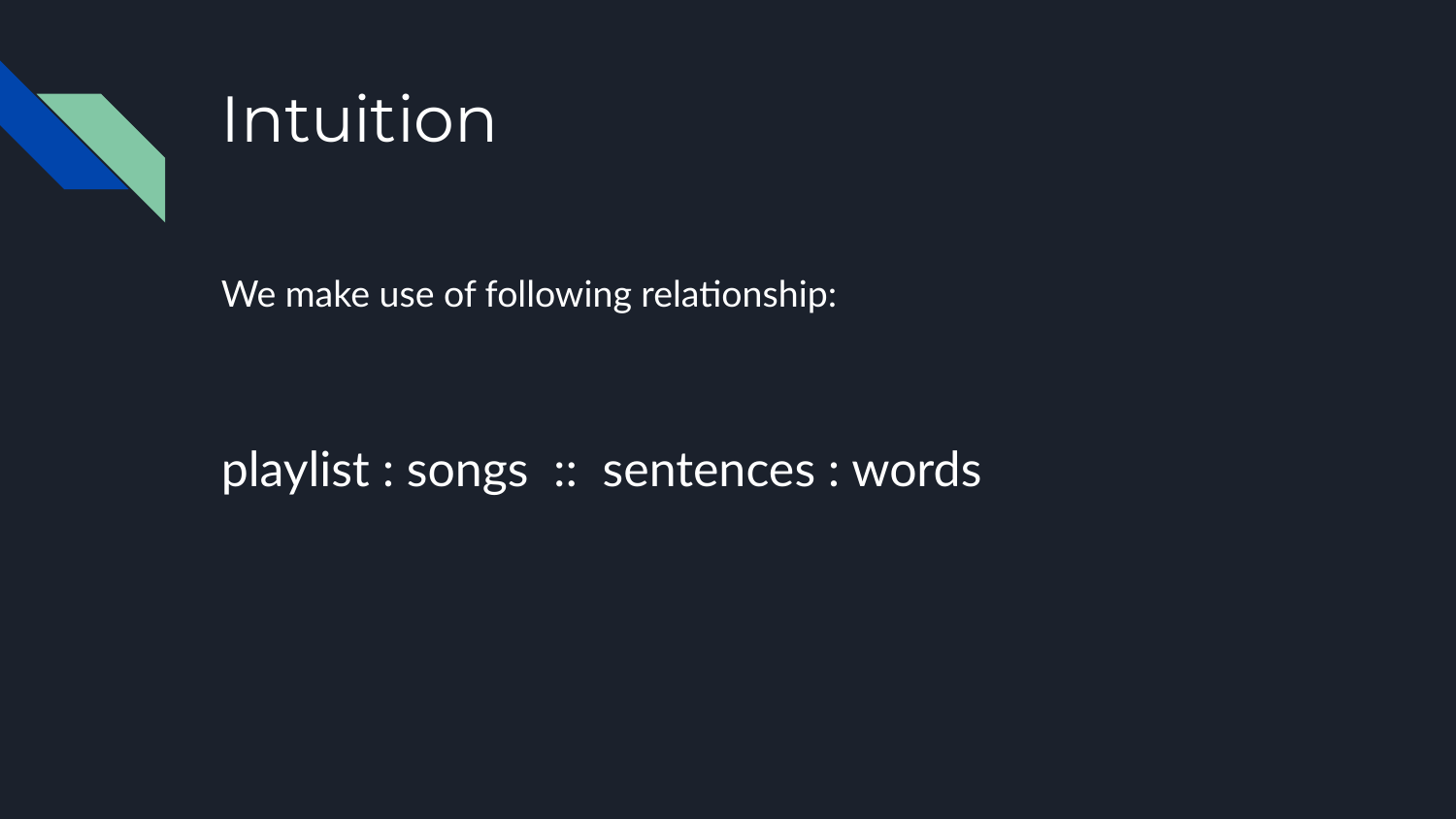

# Intuition
We make use of following relationship:

playlist : songs  ::  sentences : words